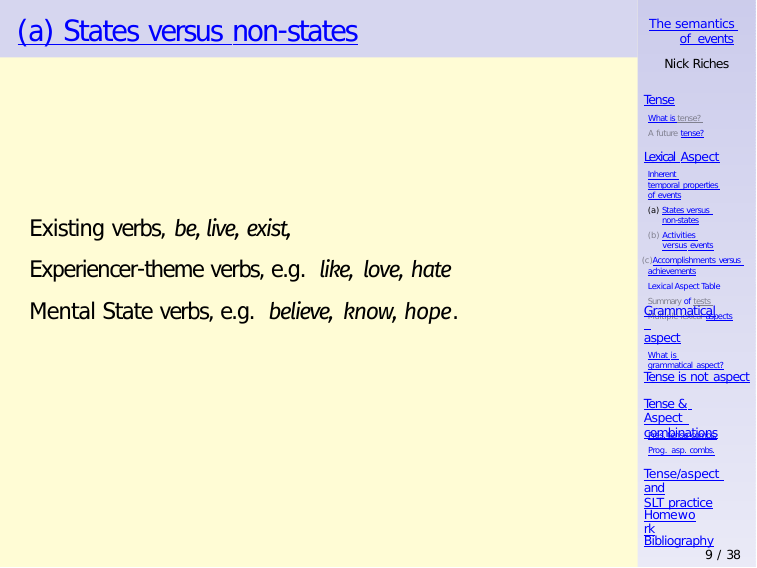

# (a) States versus non-states
The semantics of  events
Nick Riches

Tense
What is tense?  A future tense?
Lexical Aspect
Inherent temporal  properties of events
States versus non-states
Activities versus events
Accomplishments versus  achievements
Lexical Aspect Table  Summary of tests  Multiple lexical aspects
Existing verbs, be, live, exist,
Experiencer-theme verbs, e.g.  like,  love, hate
Mental State verbs, e.g.  believe,  know, hope.
Grammatical  aspect
What is grammatical  aspect?
Tense is not aspect

Tense & Aspect  combinations
Pres. tense combs.
Prog.  asp. combs.
Tense/aspect and
SLT practice
Homework
Bibliography
9 / 38